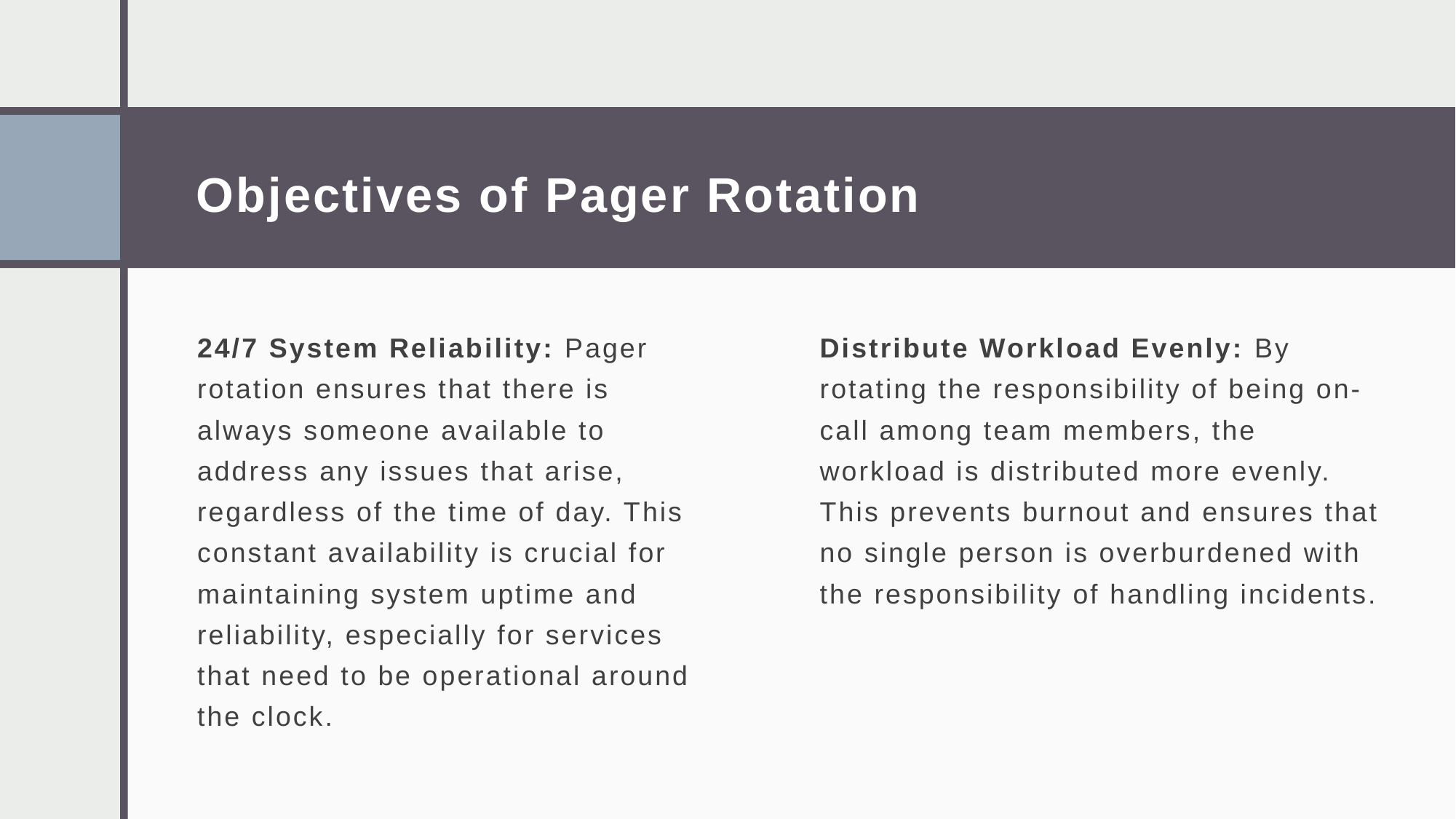

# Objectives of Pager Rotation
24/7 System Reliability: Pager rotation ensures that there is always someone available to address any issues that arise, regardless of the time of day. This constant availability is crucial for maintaining system uptime and reliability, especially for services that need to be operational around the clock.
Distribute Workload Evenly: By rotating the responsibility of being on-call among team members, the workload is distributed more evenly. This prevents burnout and ensures that no single person is overburdened with the responsibility of handling incidents.